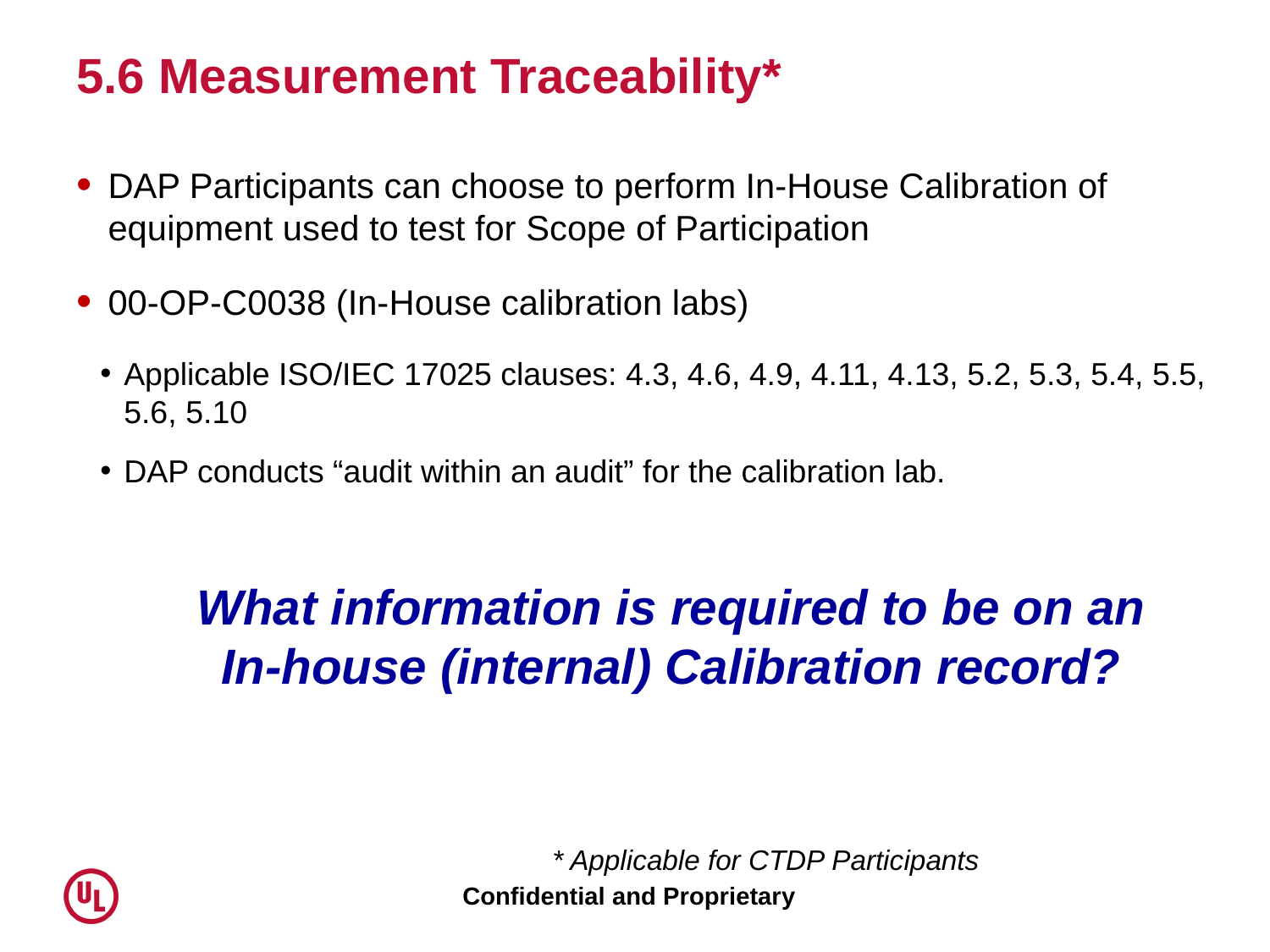

# 5.6 Measurement Traceability*
DAP Participants can choose to perform In-House Calibration of equipment used to test for Scope of Participation
00-OP-C0038 (In-House calibration labs)
Applicable ISO/IEC 17025 clauses: 4.3, 4.6, 4.9, 4.11, 4.13, 5.2, 5.3, 5.4, 5.5, 5.6, 5.10
DAP conducts “audit within an audit” for the calibration lab.

What information is required to be on an
In-house (internal) Calibration record?

* Applicable for CTDP Participants